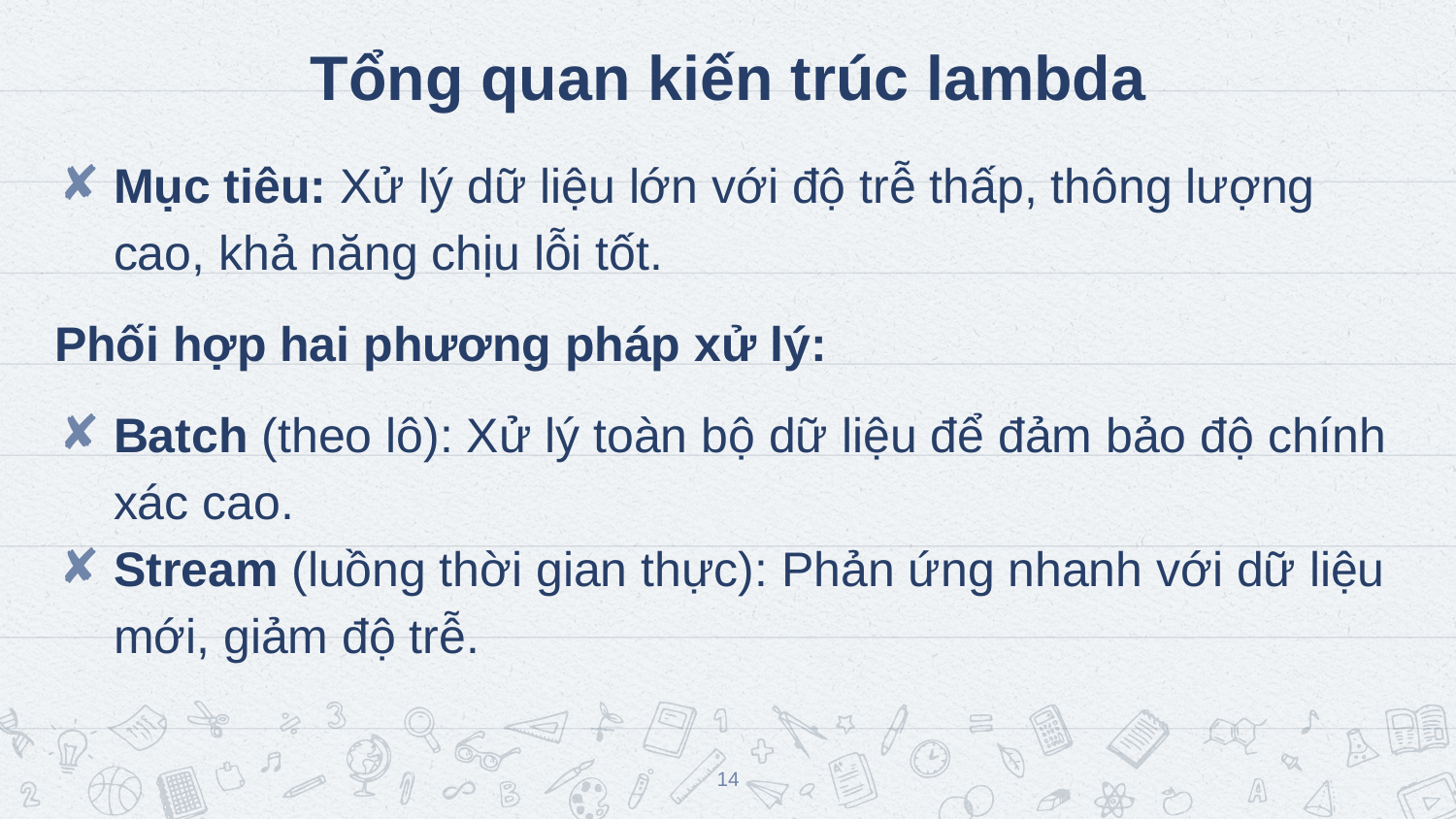

# Tổng quan kiến trúc lambda
Mục tiêu: Xử lý dữ liệu lớn với độ trễ thấp, thông lượng cao, khả năng chịu lỗi tốt.
 Phối hợp hai phương pháp xử lý:
Batch (theo lô): Xử lý toàn bộ dữ liệu để đảm bảo độ chính xác cao.
Stream (luồng thời gian thực): Phản ứng nhanh với dữ liệu mới, giảm độ trễ.

14